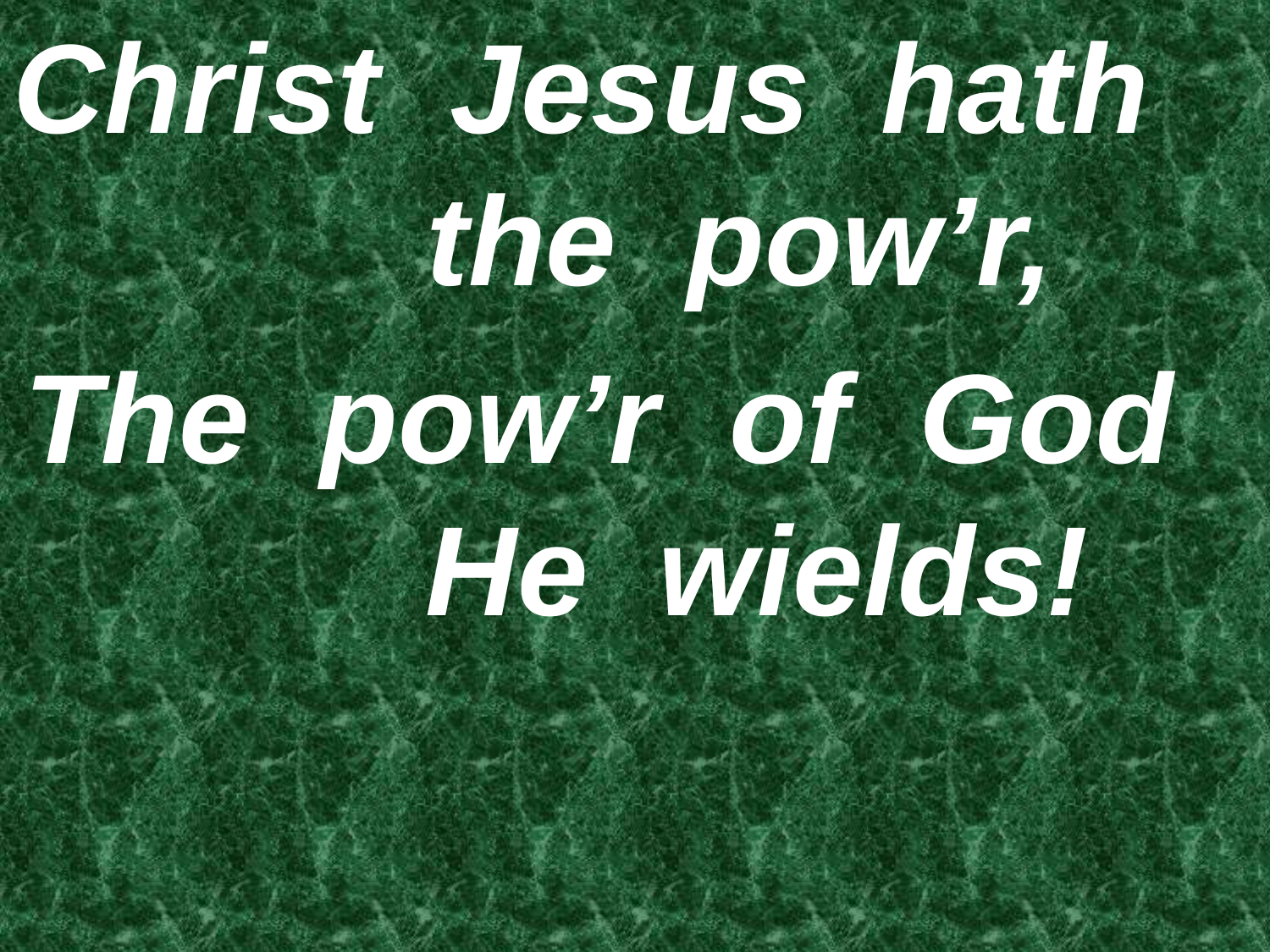

Christ  Jesus  hath          the  pow’r,
The  pow’r  of  God          He  wields!